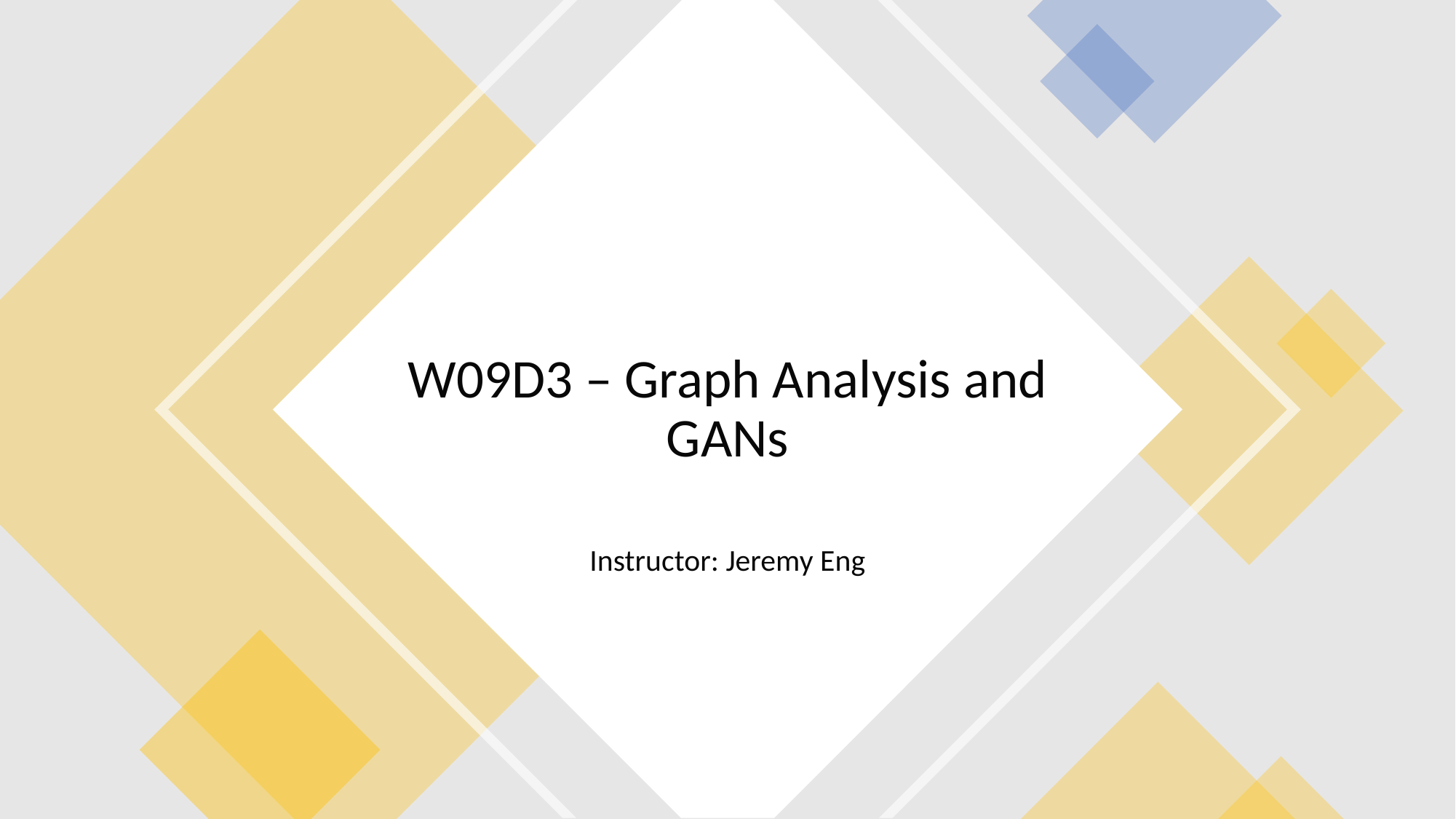

# W09D3 – Graph Analysis and GANs

Instructor: Jeremy Eng